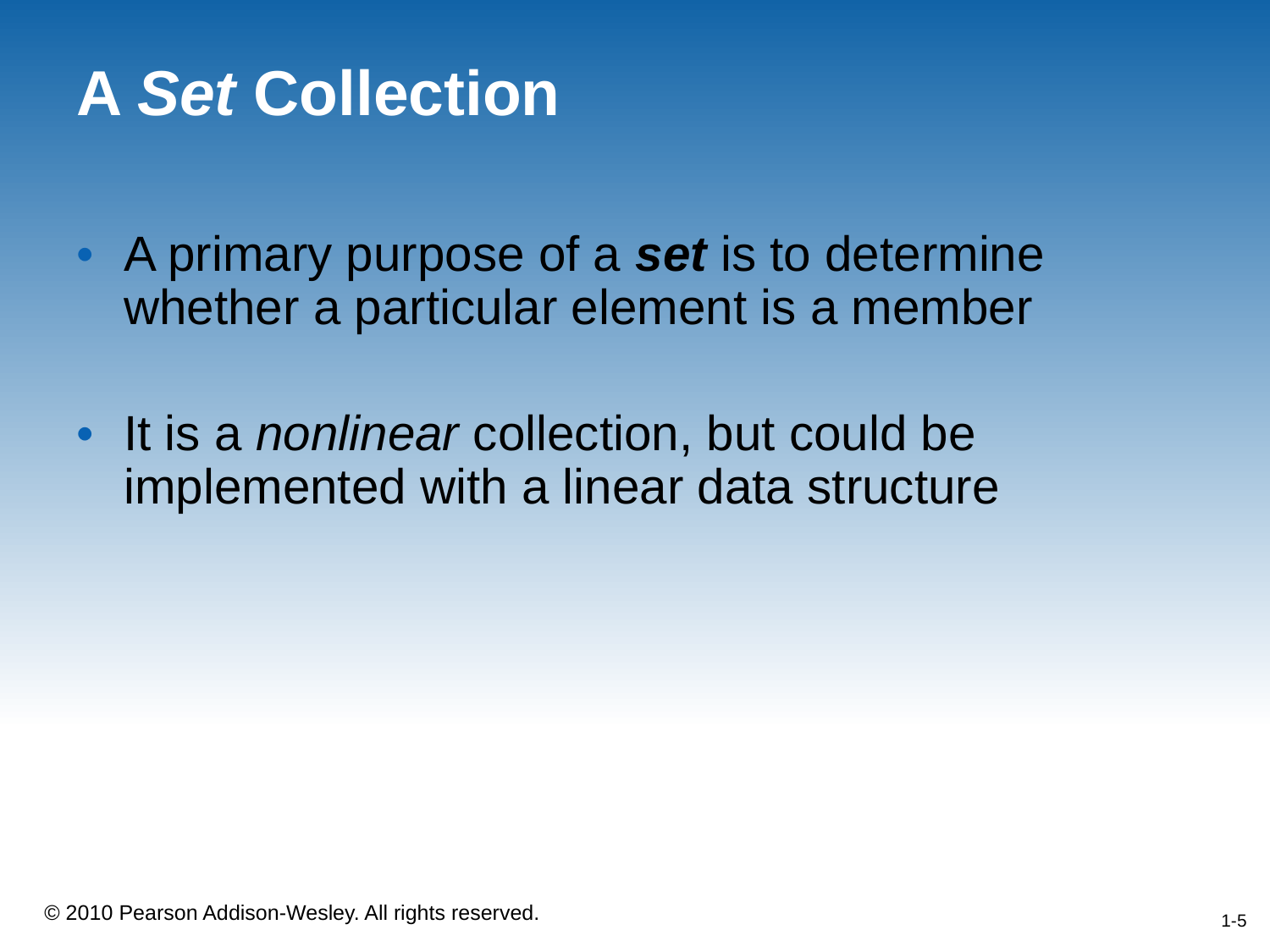

# A Set Collection
A primary purpose of a set is to determine whether a particular element is a member

It is a nonlinear collection, but could be implemented with a linear data structure
1-5